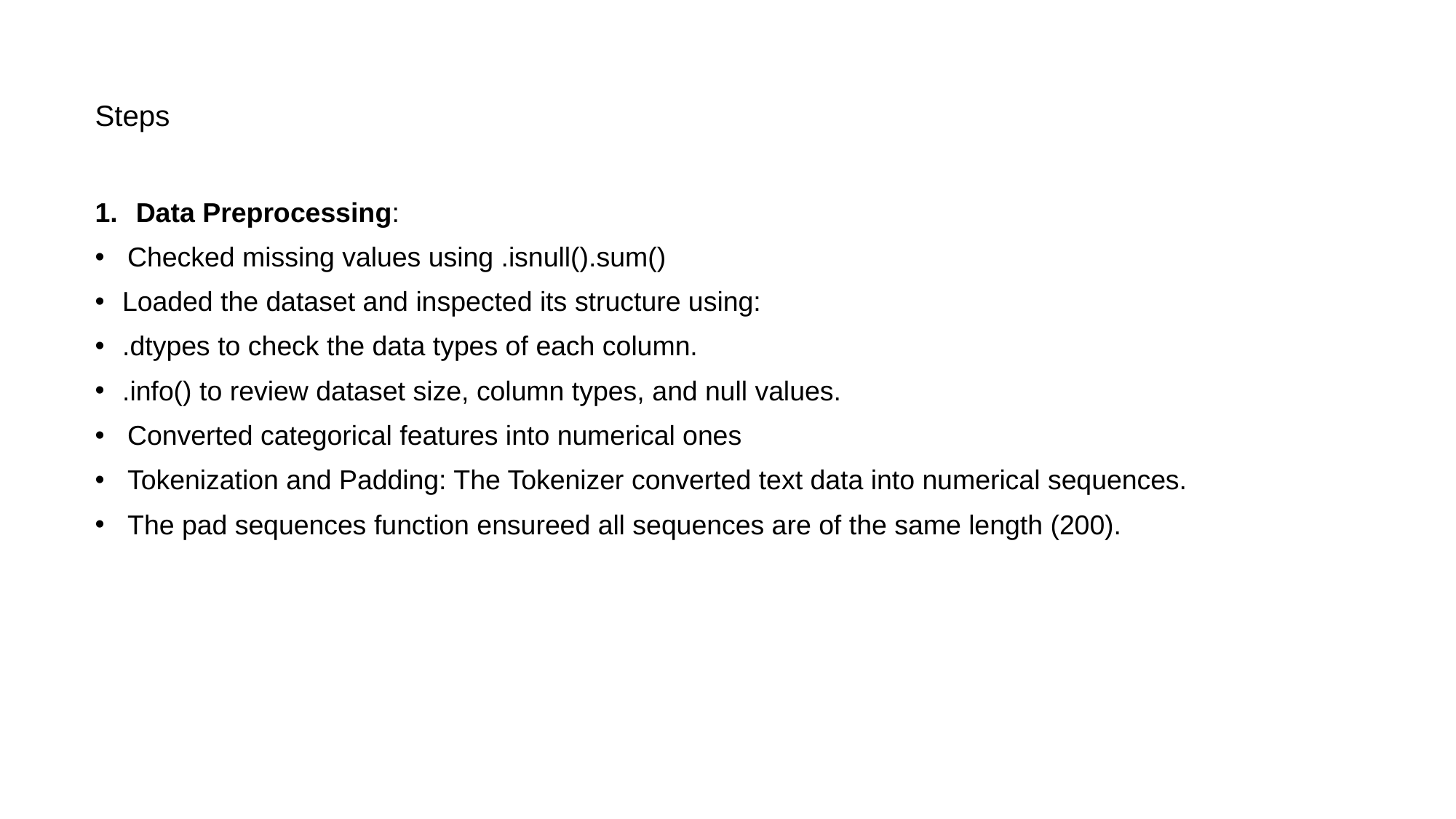

# Steps
Data Preprocessing:
   Checked missing values using .isnull().sum()
Loaded the dataset and inspected its structure using:
.dtypes to check the data types of each column.
.info() to review dataset size, column types, and null values.
   Converted categorical features into numerical ones
   Tokenization and Padding: The Tokenizer converted text data into numerical sequences.
   The pad sequences function ensureed all sequences are of the same length (200).